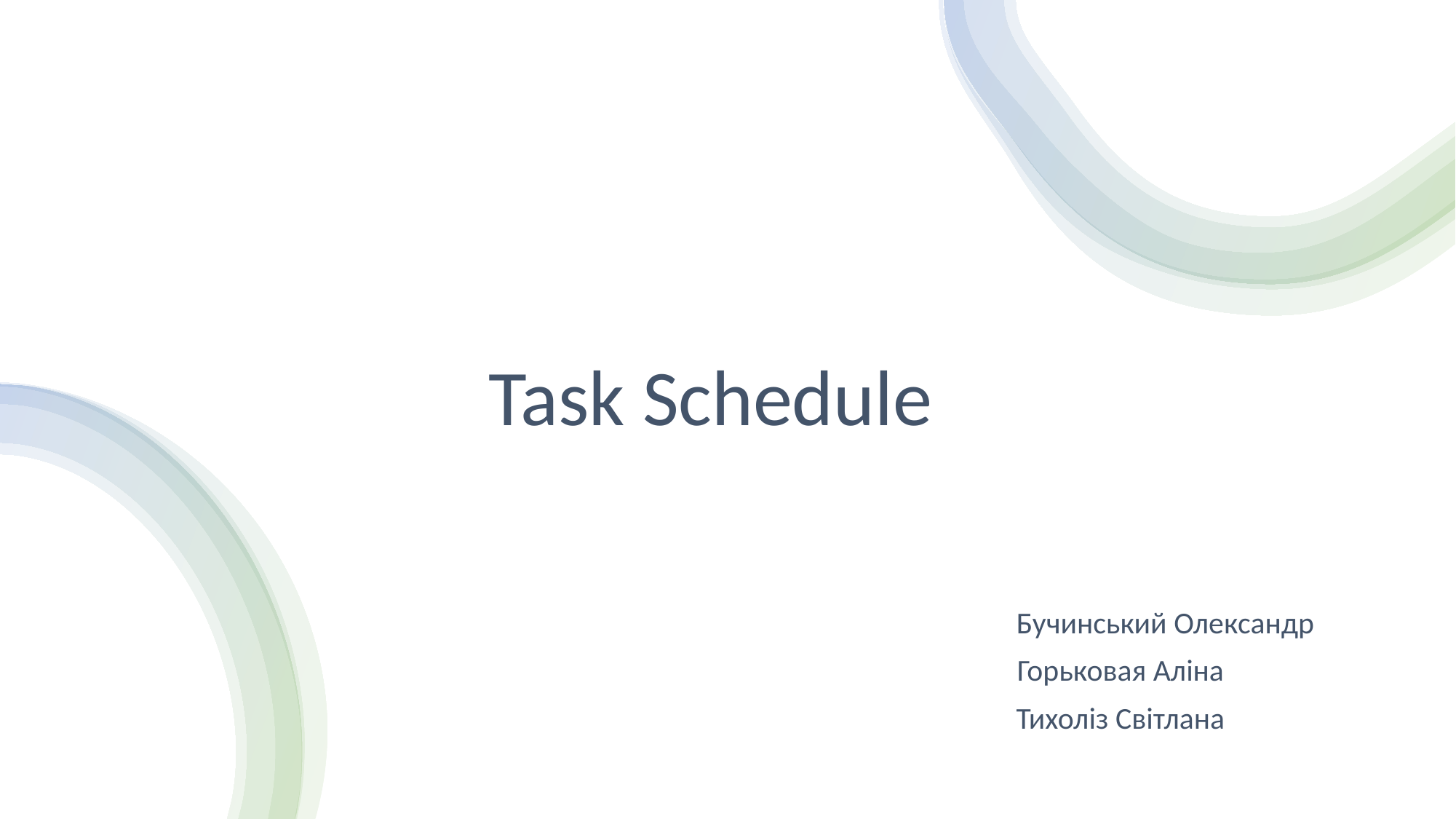

# Task Schedule

             Бучинський Олександр
Горьковая Аліна
Тихоліз Світлана